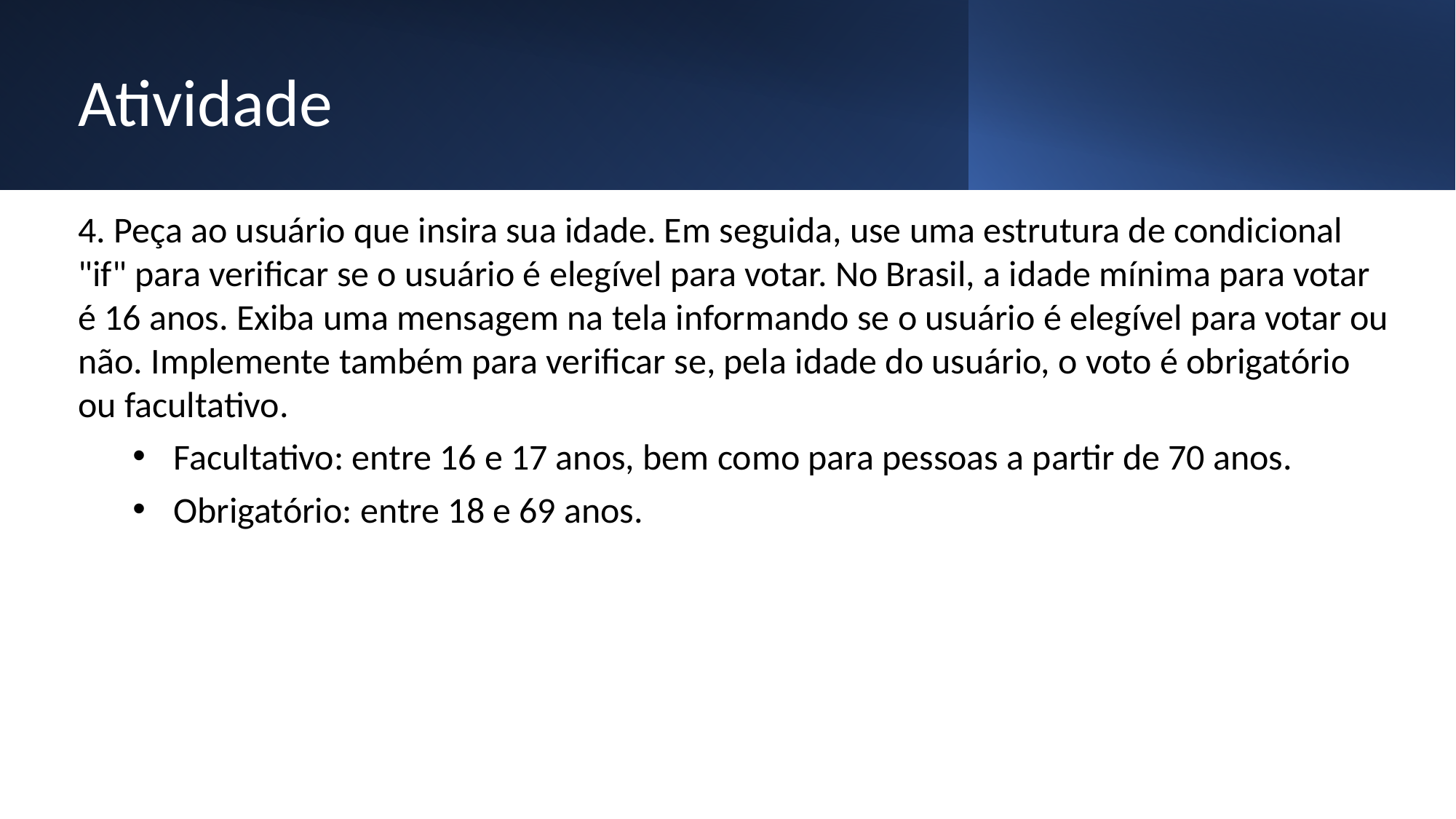

# Atividade
4. Peça ao usuário que insira sua idade. Em seguida, use uma estrutura de condicional "if" para verificar se o usuário é elegível para votar. No Brasil, a idade mínima para votar é 16 anos. Exiba uma mensagem na tela informando se o usuário é elegível para votar ou não. Implemente também para verificar se, pela idade do usuário, o voto é obrigatório ou facultativo.
Facultativo: entre 16 e 17 anos, bem como para pessoas a partir de 70 anos.
Obrigatório: entre 18 e 69 anos.